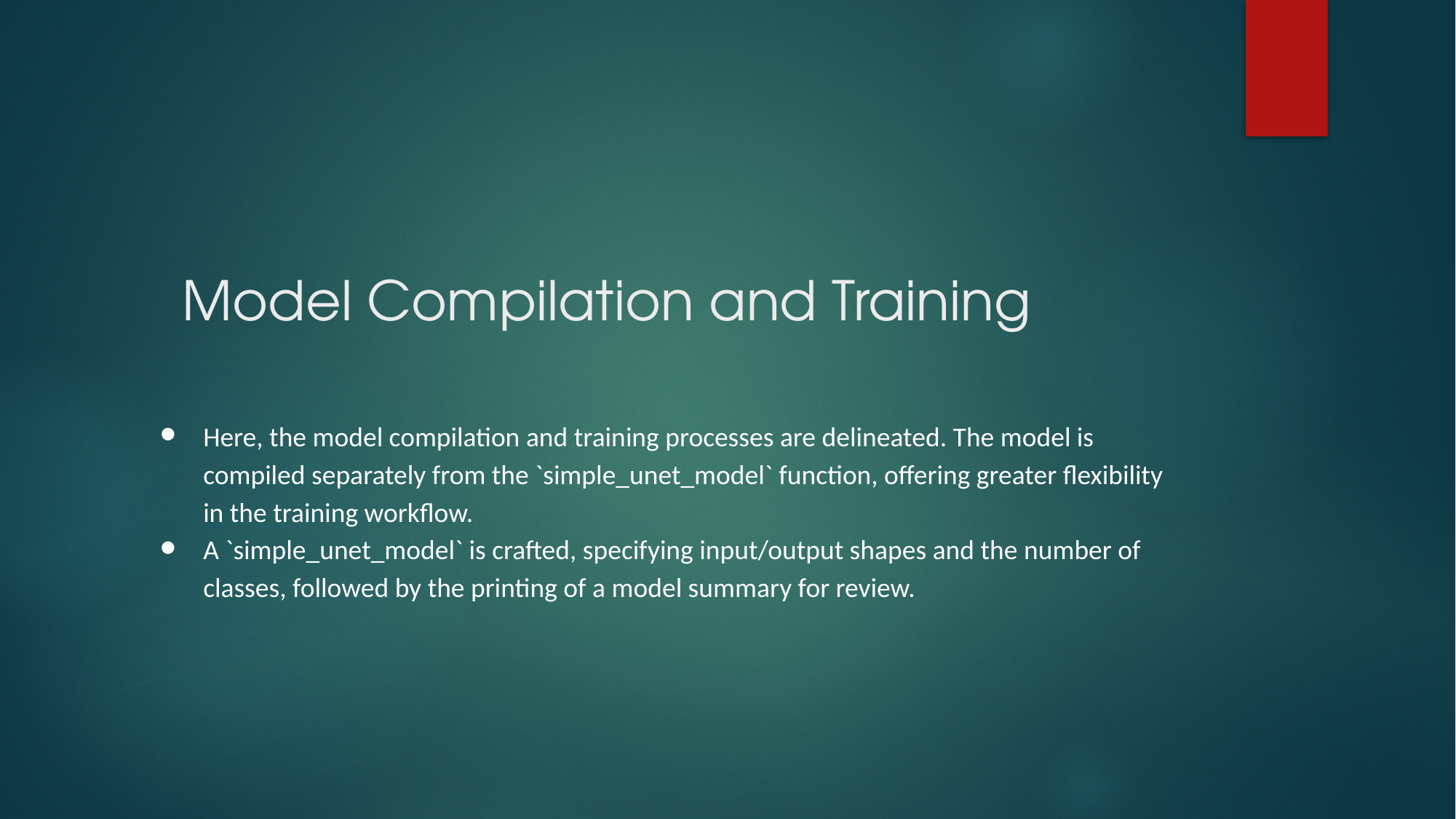

# Model Compilation and Training
Here, the model compilation and training processes are delineated. The model is compiled separately from the `simple_unet_model` function, offering greater flexibility in the training workflow.
A `simple_unet_model` is crafted, specifying input/output shapes and the number of classes, followed by the printing of a model summary for review.